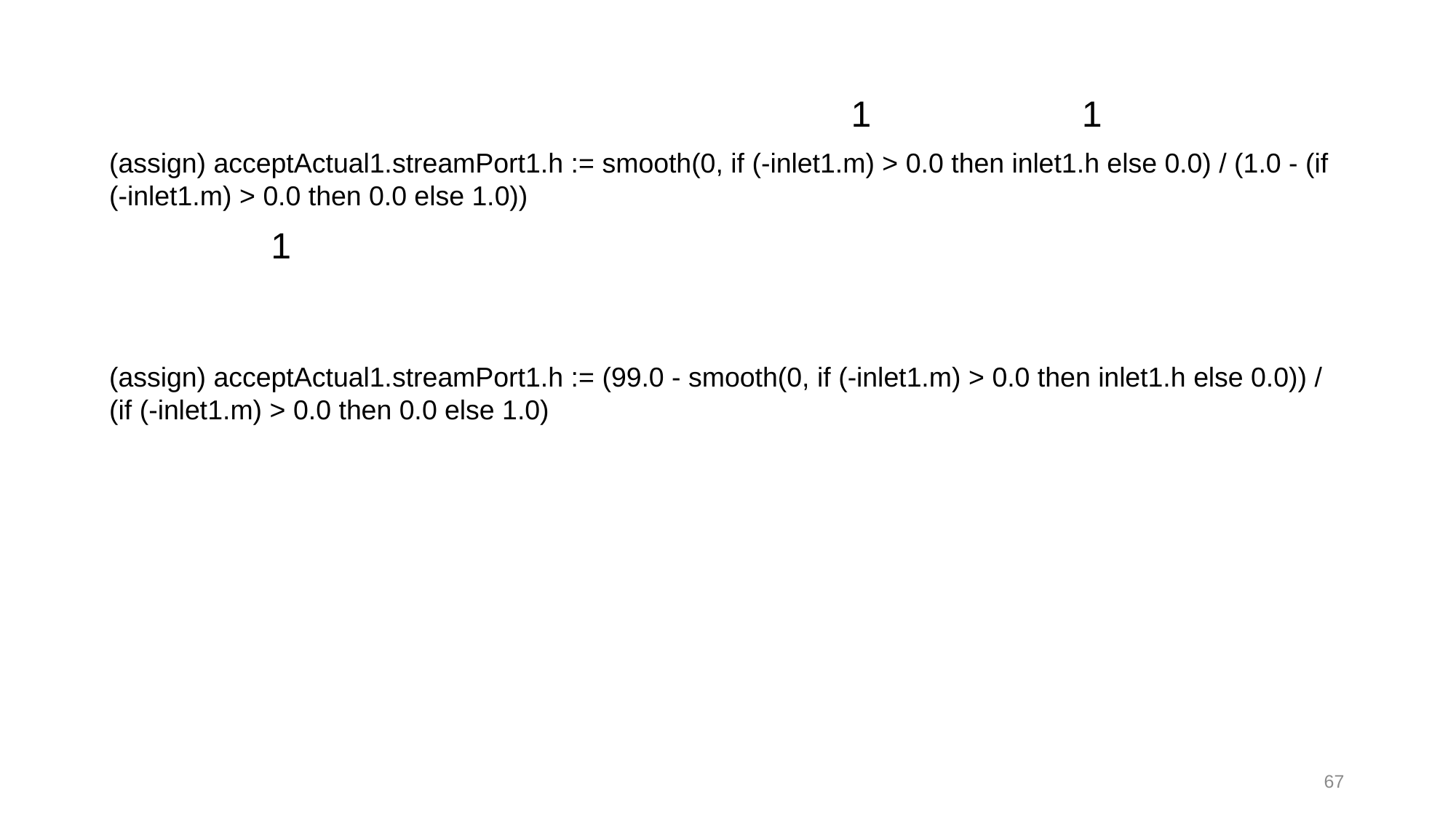

1
1
(assign) acceptActual1.streamPort1.h := smooth(0, if (-inlet1.m) > 0.0 then inlet1.h else 0.0) / (1.0 - (if (-inlet1.m) > 0.0 then 0.0 else 1.0))
1
(assign) acceptActual1.streamPort1.h := (99.0 - smooth(0, if (-inlet1.m) > 0.0 then inlet1.h else 0.0)) / (if (-inlet1.m) > 0.0 then 0.0 else 1.0)
67